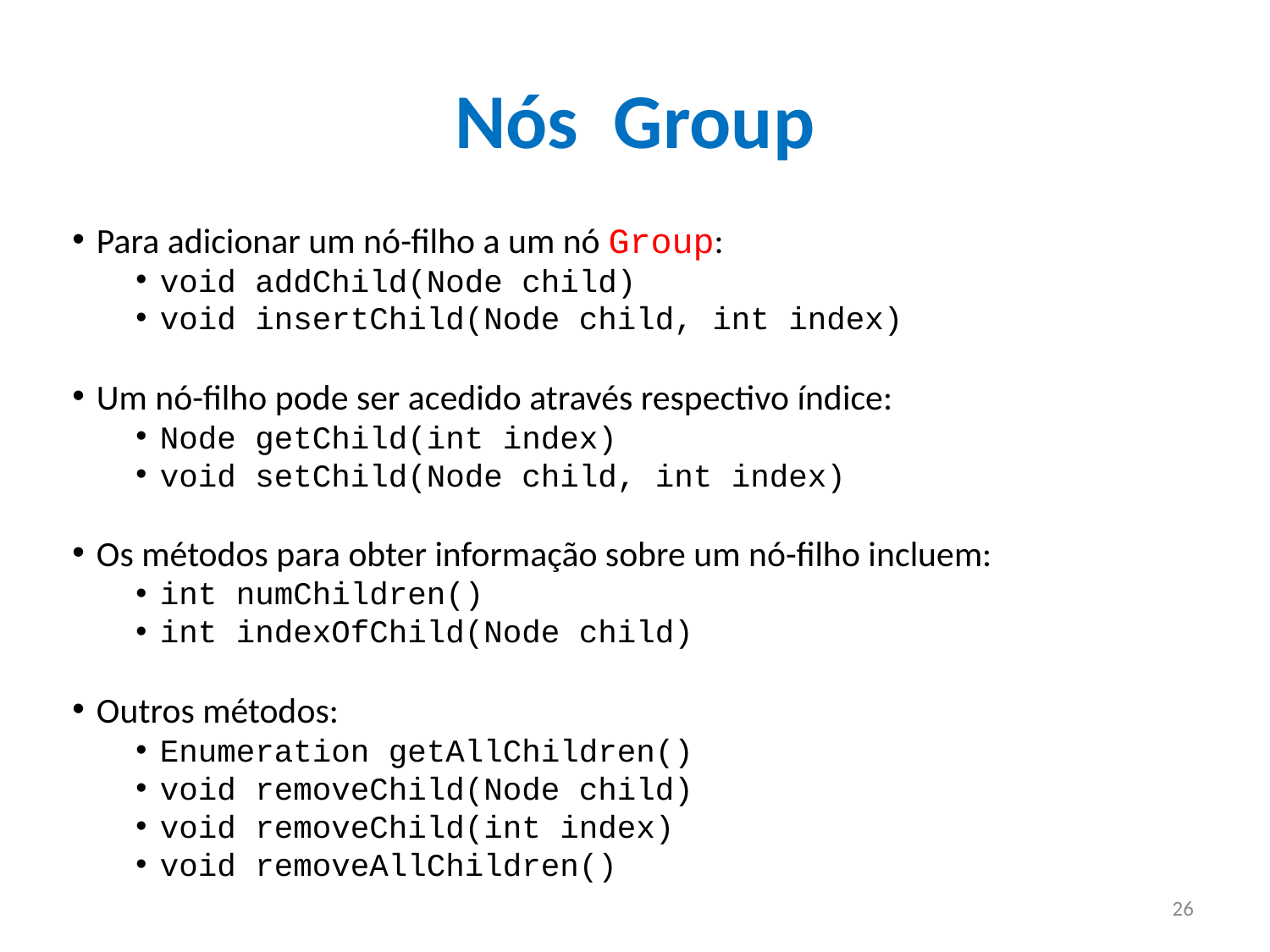

# Nós  Group
Para adicionar um nó-filho a um nó Group:
void addChild(Node child)
void insertChild(Node child, int index)

Um nó-filho pode ser acedido através respectivo índice:
Node getChild(int index)
void setChild(Node child, int index)

Os métodos para obter informação sobre um nó-filho incluem:
int numChildren()
int indexOfChild(Node child)

Outros métodos:
Enumeration getAllChildren()
void removeChild(Node child)
void removeChild(int index)
void removeAllChildren()
26